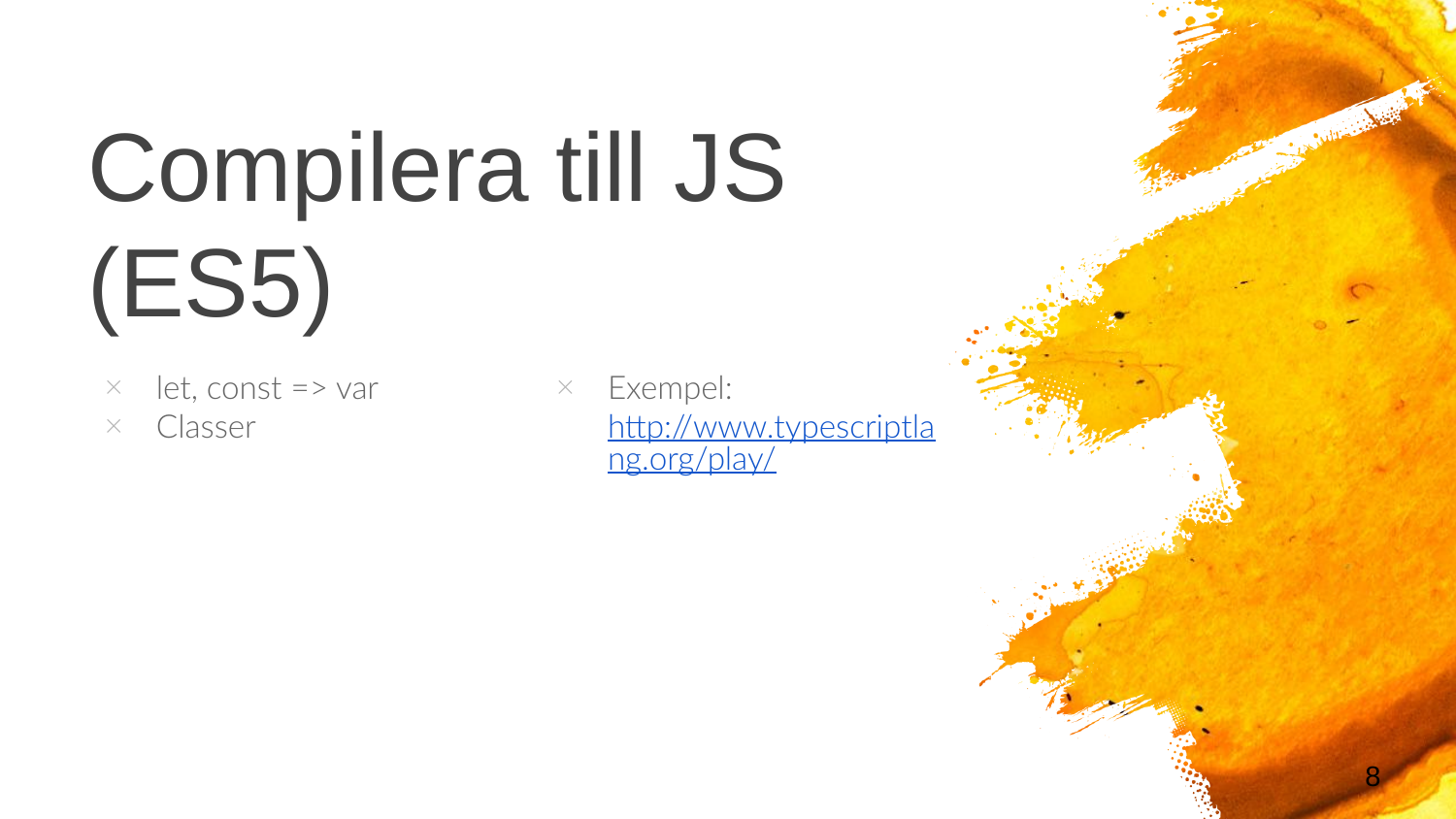

# Compilera till JS (ES5)
let, const => var
Classer

Exempel:
http://www.typescriptlang.org/play/
8